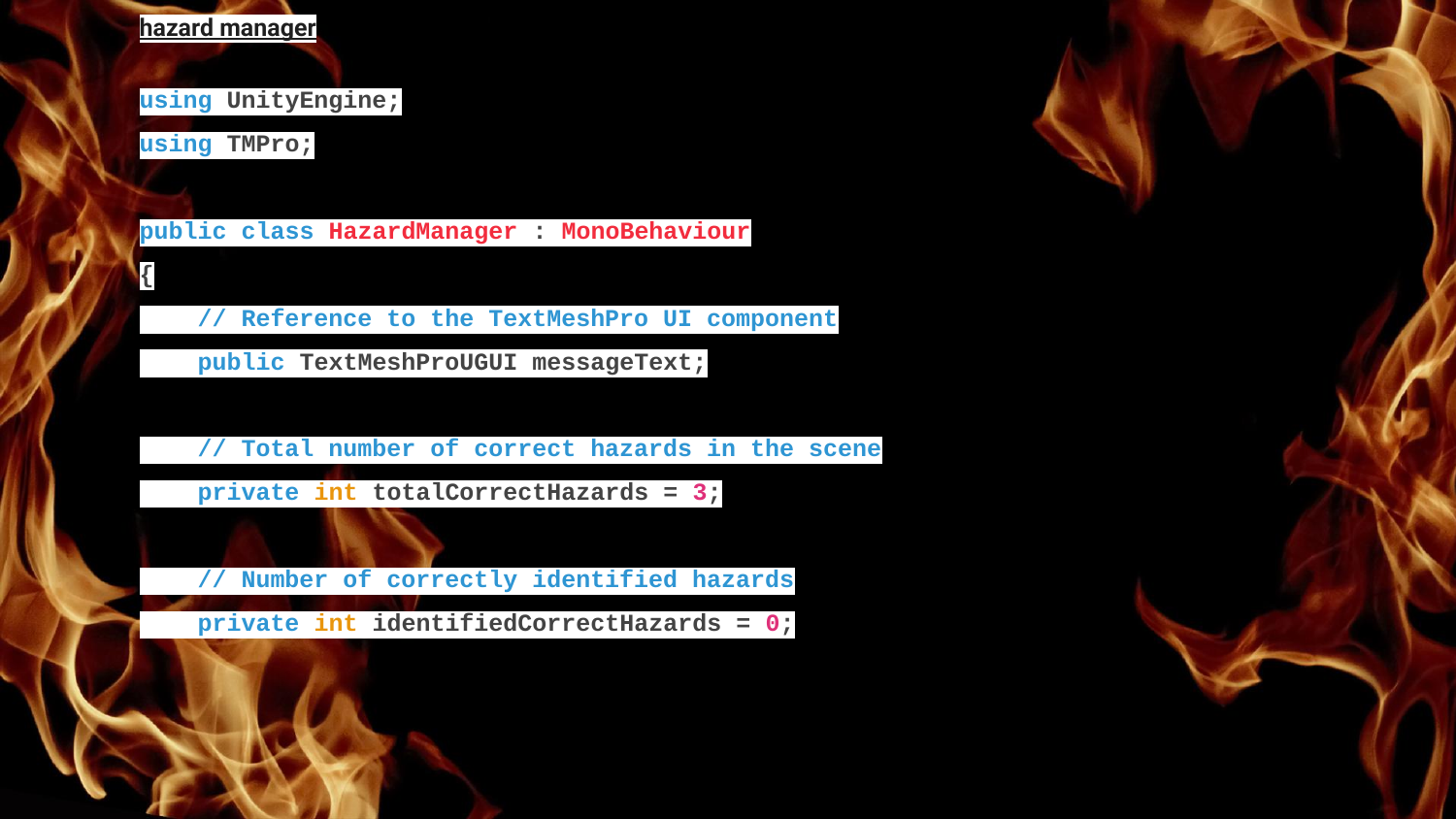

hazard manager

using UnityEngine;
using TMPro;

public class HazardManager : MonoBehaviour
{
    // Reference to the TextMeshPro UI component
    public TextMeshProUGUI messageText;

    // Total number of correct hazards in the scene
    private int totalCorrectHazards = 3;

    // Number of correctly identified hazards
    private int identifiedCorrectHazards = 0;